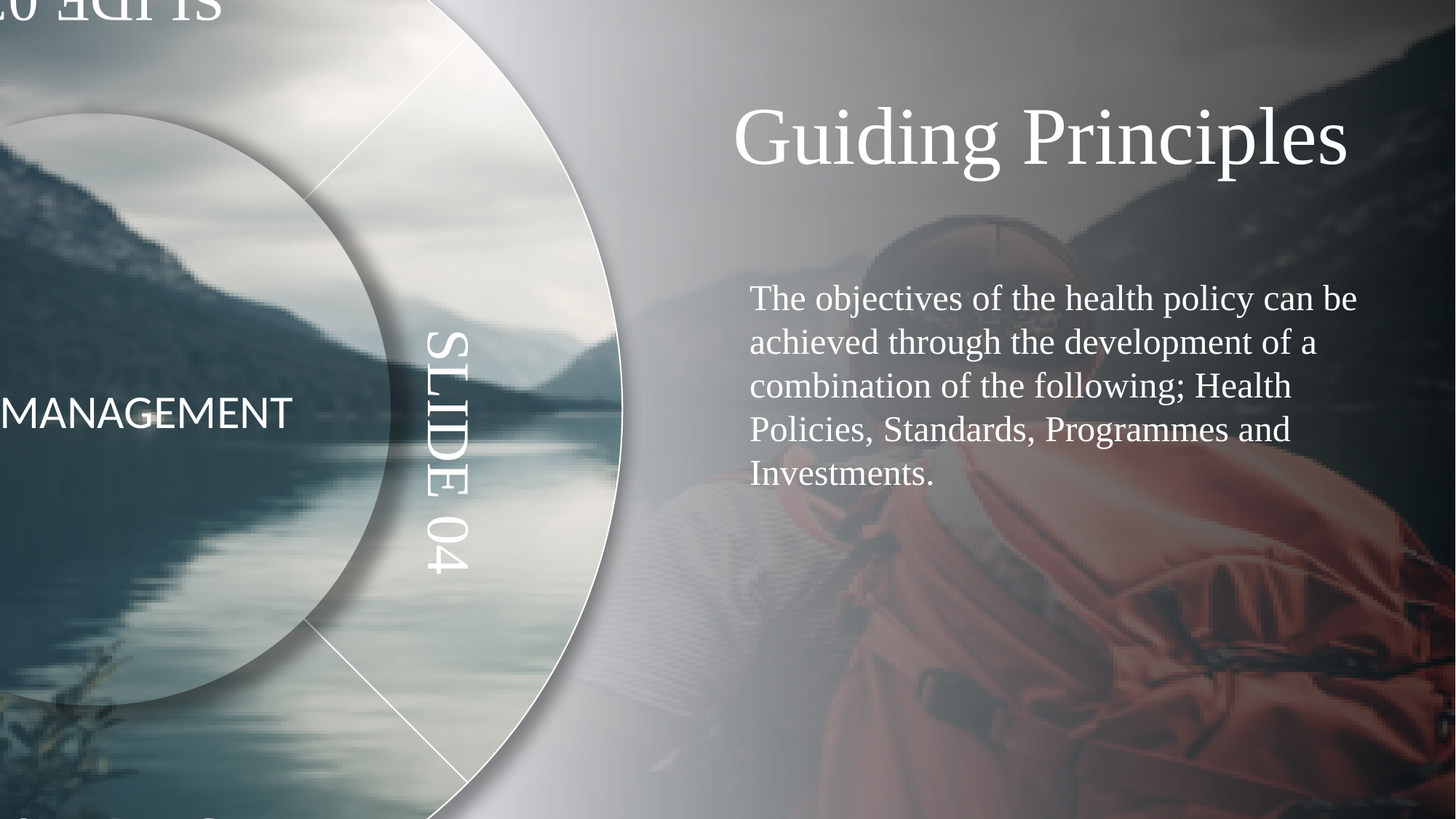

Guiding Principles
The objectives of the health policy can be achieved through the development of a combination of the following; Health Policies, Standards, Programmes and Investments.

SLIDE 04
MANAGEMENT
SLIDE 03
SLIDE 01
SLIDE 02
Guiding Principles
The objectives of the health policy can be achieved through the development of a combination of the following; Health Policies, Standards, Programmes and Investments.
Management
Management is defined as a process of reaching organizational goals by working with and through people and other organizational resources. Management is a universal phenomenon, a widely used term.